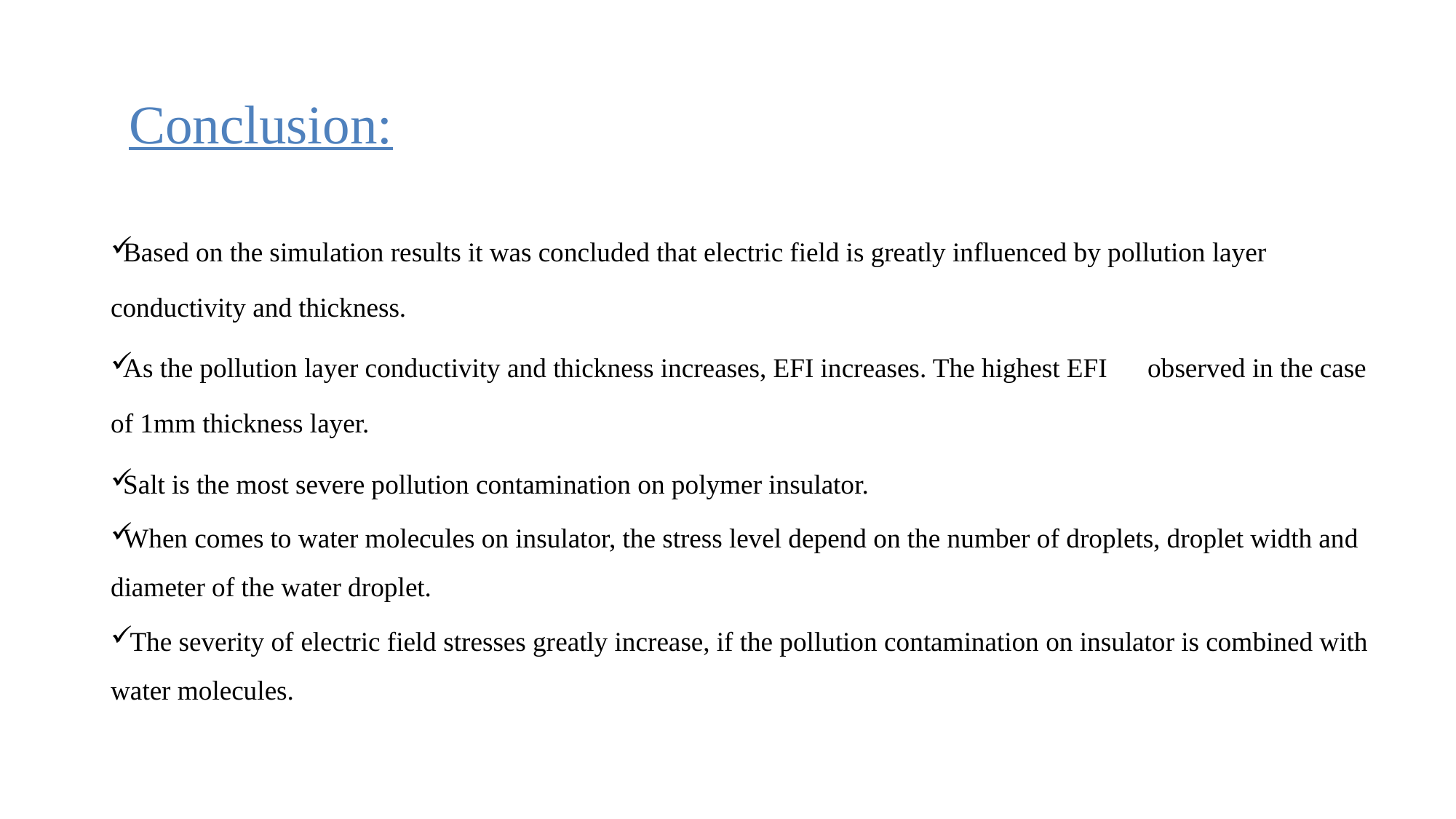

# Conclusion:
Based on the simulation results it was concluded that electric field is greatly influenced by pollution layer conductivity and thickness.
As the pollution layer conductivity and thickness increases, EFI increases. The highest EFI      observed in the case of 1mm thickness layer.
Salt is the most severe pollution contamination on polymer insulator.
When comes to water molecules on insulator, the stress level depend on the number of droplets, droplet width and diameter of the water droplet.
 The severity of electric field stresses greatly increase, if the pollution contamination on insulator is combined with water molecules.